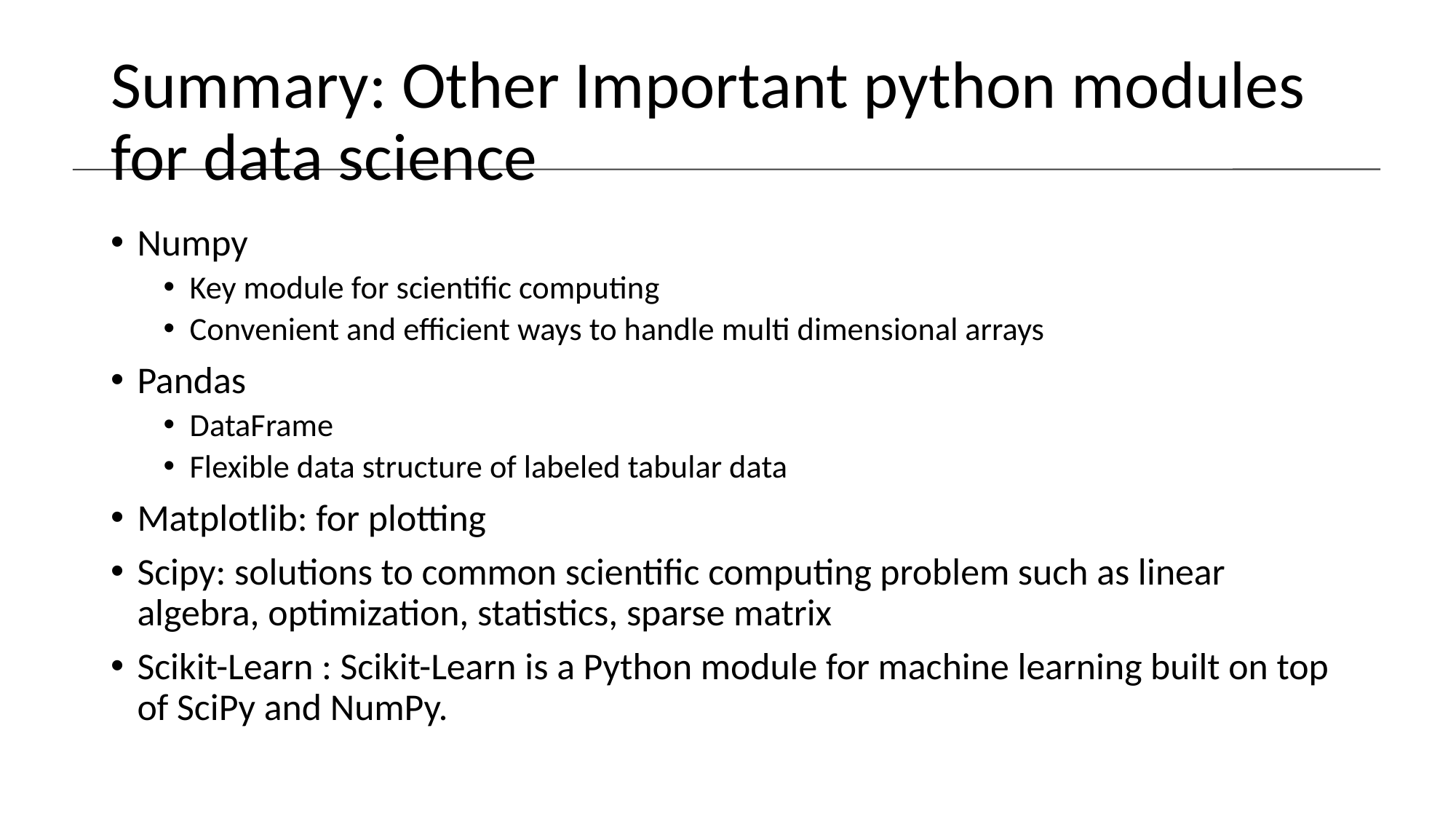

# Summary: Other Important python modules for data science
Numpy
Key module for scientific computing
Convenient and efficient ways to handle multi dimensional arrays
Pandas
DataFrame
Flexible data structure of labeled tabular data
Matplotlib: for plotting
Scipy: solutions to common scientific computing problem such as linear algebra, optimization, statistics, sparse matrix
Scikit-Learn : Scikit-Learn is a Python module for machine learning built on top of SciPy and NumPy.